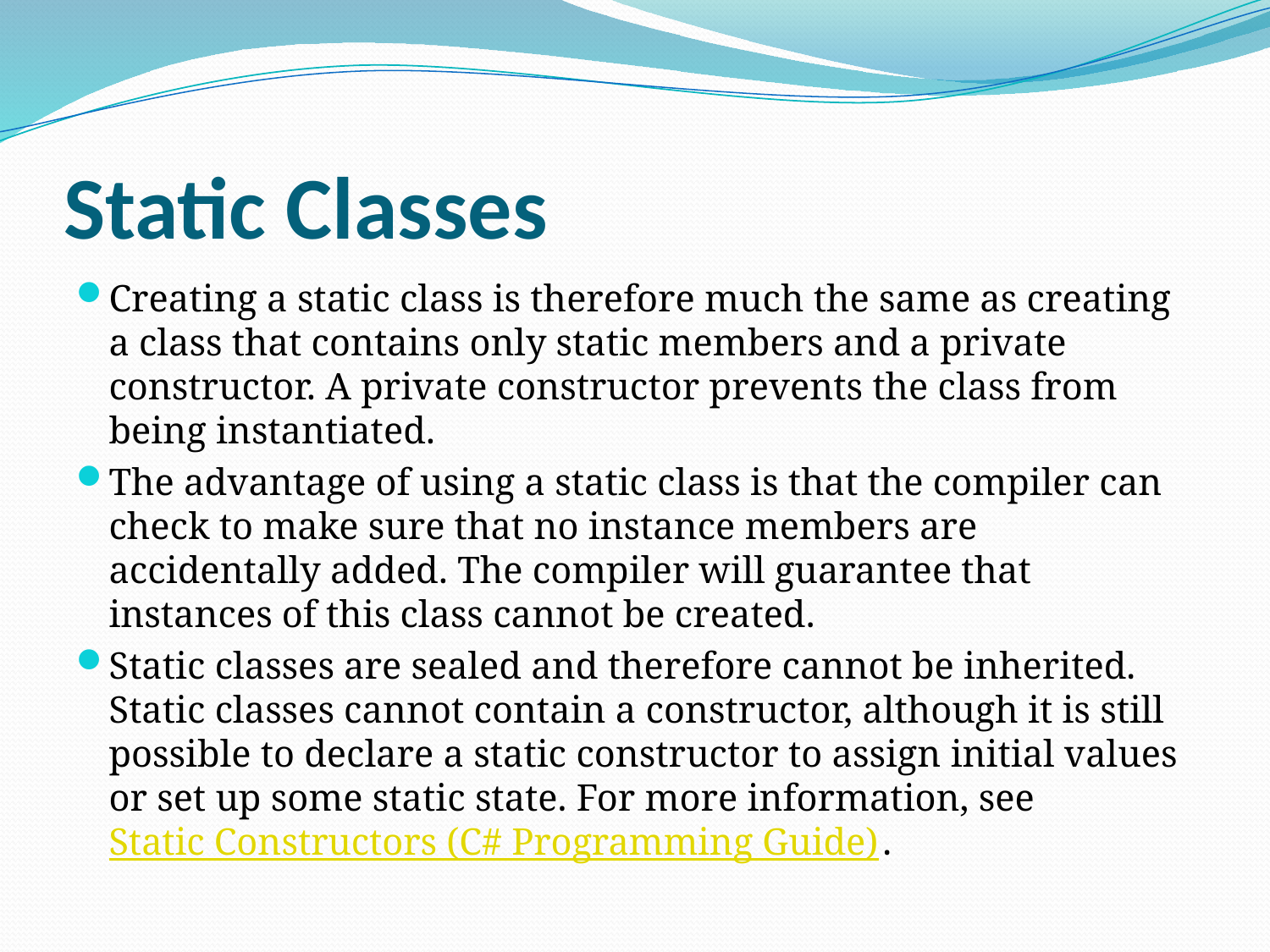

# Static Classes
Creating a static class is therefore much the same as creating a class that contains only static members and a private constructor. A private constructor prevents the class from being instantiated.
The advantage of using a static class is that the compiler can check to make sure that no instance members are accidentally added. The compiler will guarantee that instances of this class cannot be created.
Static classes are sealed and therefore cannot be inherited. Static classes cannot contain a constructor, although it is still possible to declare a static constructor to assign initial values or set up some static state. For more information, see Static Constructors (C# Programming Guide).